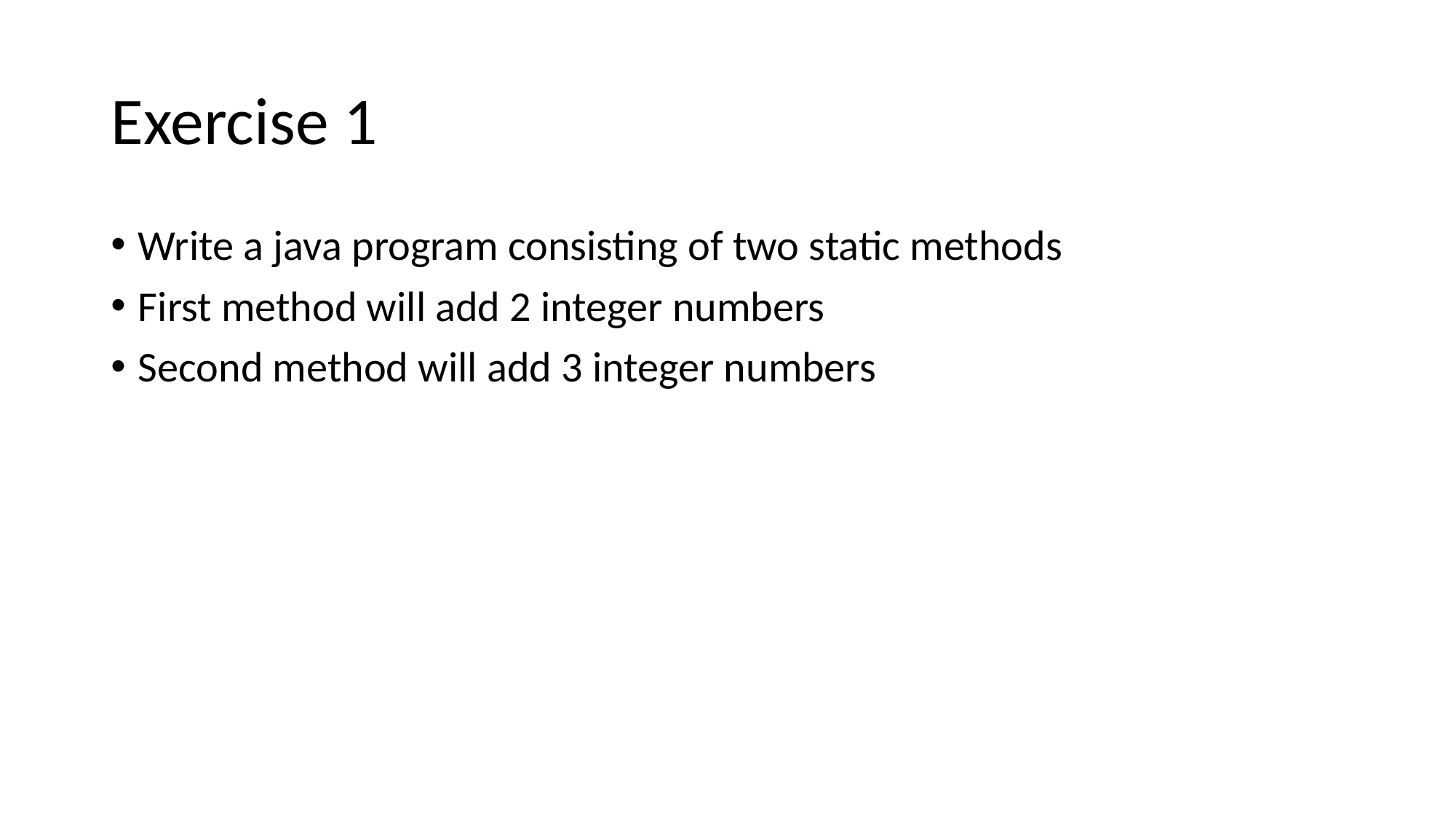

# Exercise 1
Write a java program consisting of two static methods
First method will add 2 integer numbers
Second method will add 3 integer numbers